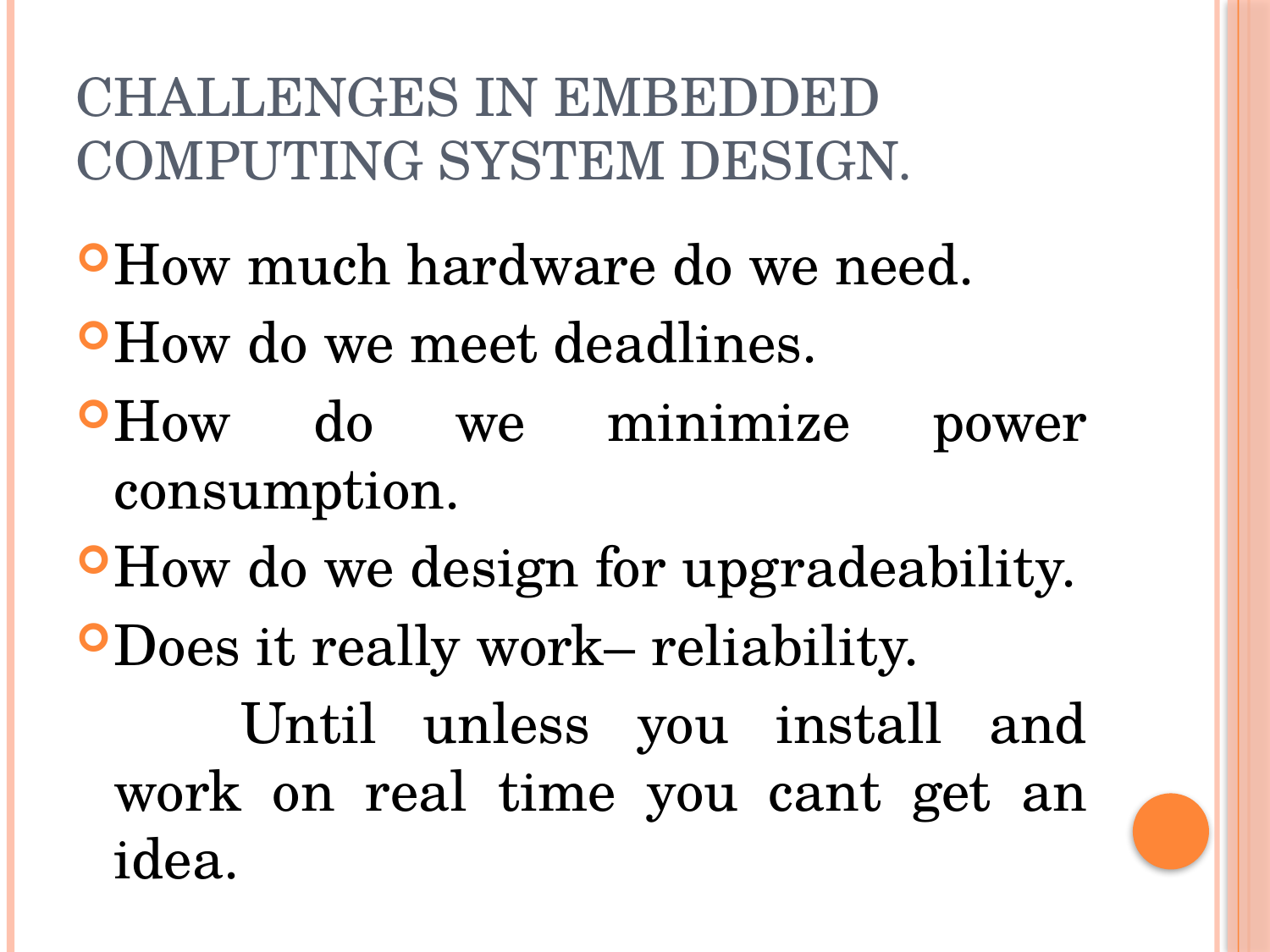

# Challenges in embedded computing system design.
How much hardware do we need.
How do we meet deadlines.
How do we minimize power consumption.
How do we design for upgradeability.
Does it really work– reliability.
		Until unless you install and work on real time you cant get an idea.